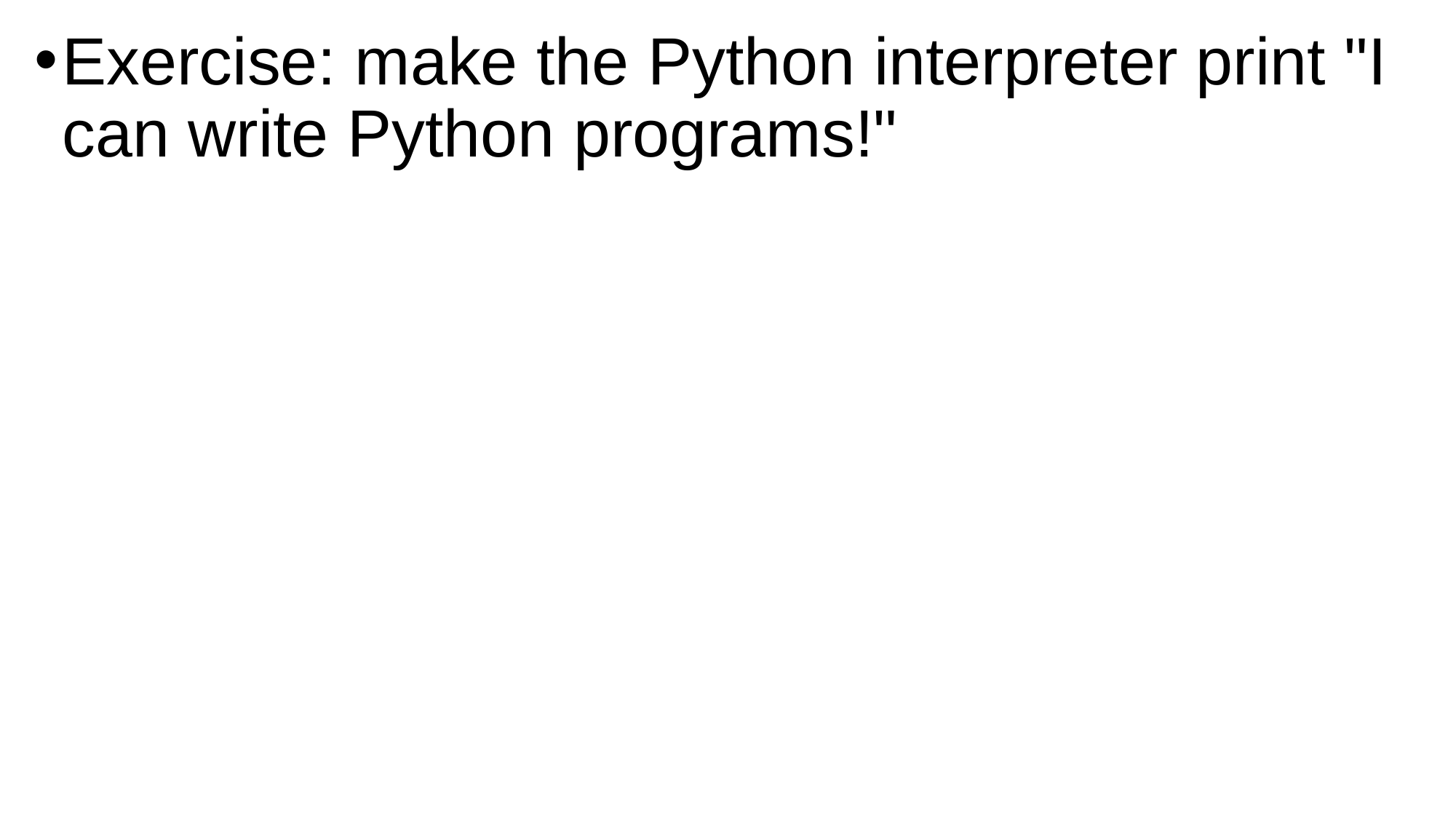

Exercise: make the Python interpreter print "I can write Python programs!"